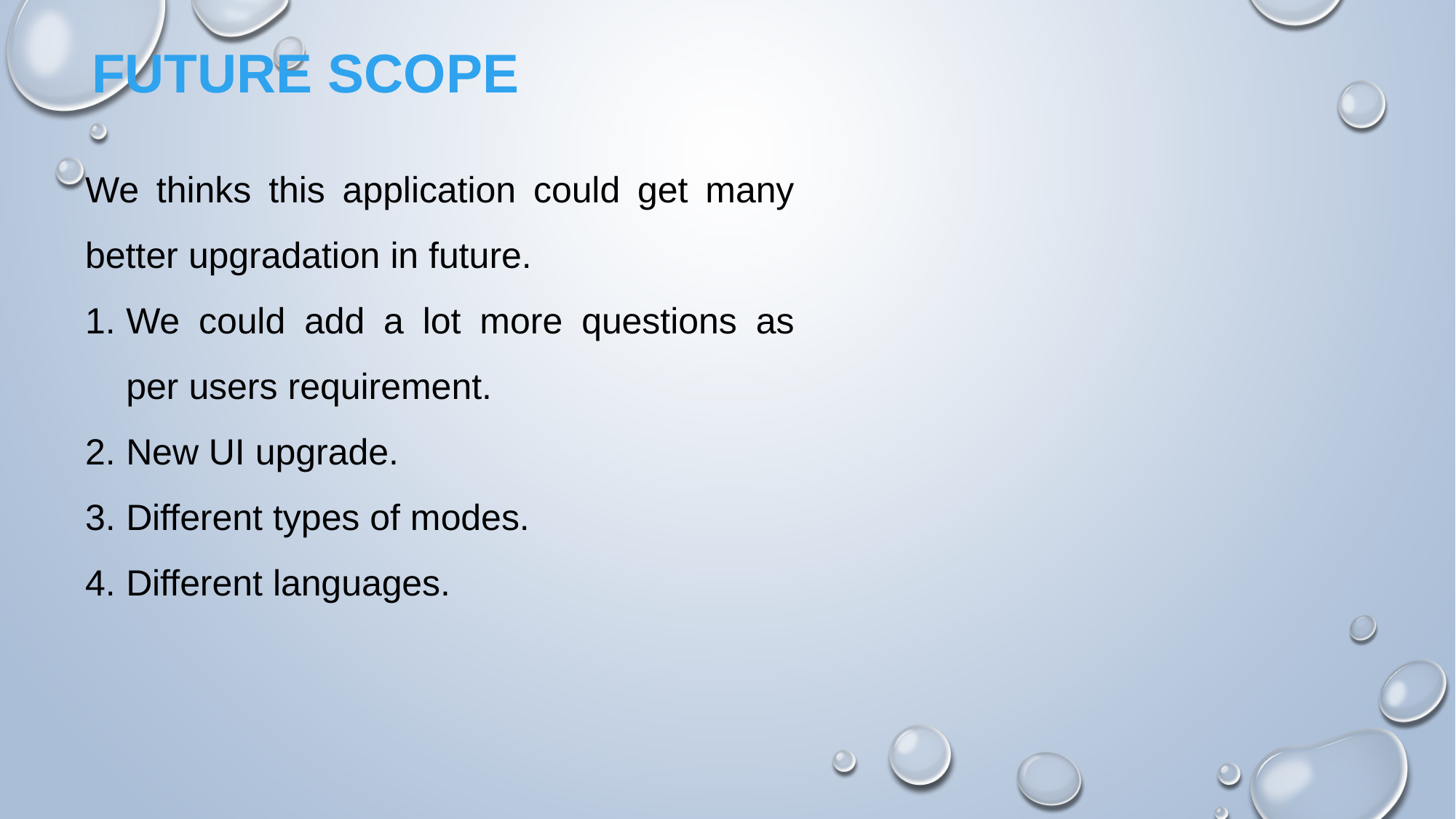

FUTURE SCOPE
We thinks this application could get many better upgradation in future.
We could add a lot more questions as per users requirement.
New UI upgrade.
Different types of modes.
Different languages.